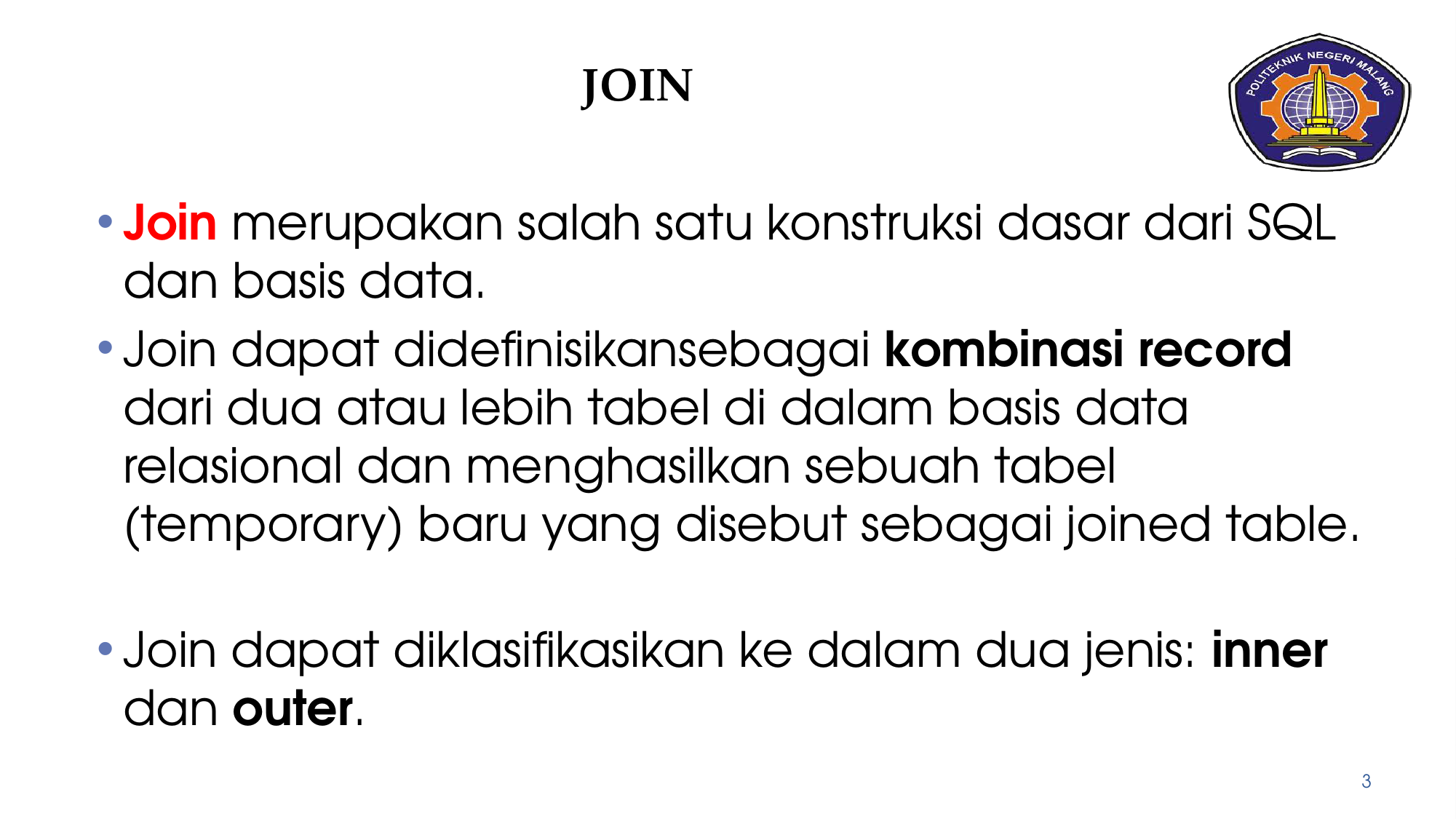

# Join
Join merupakan salah satu konstruksi dasar dari SQL dan basis data.
Join dapat didefinisikansebagai kombinasi record dari dua atau lebih tabel di dalam basis data relasional dan menghasilkan sebuah tabel (temporary) baru yang disebut sebagai joined table.
Join dapat diklasifikasikan ke dalam dua jenis: inner dan outer.

3